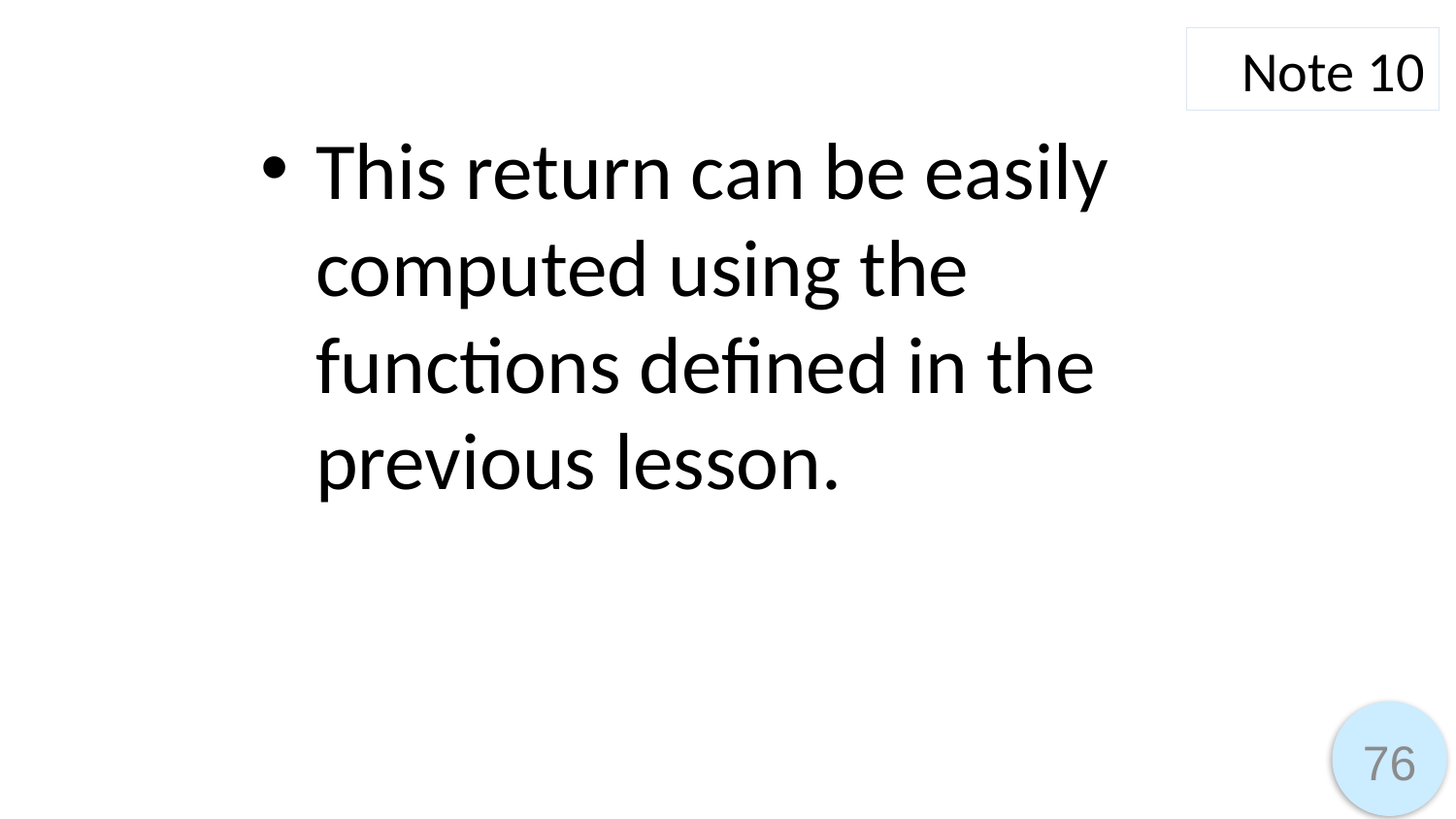

Note 10
This return can be easily computed using the functions defined in the previous lesson.
76